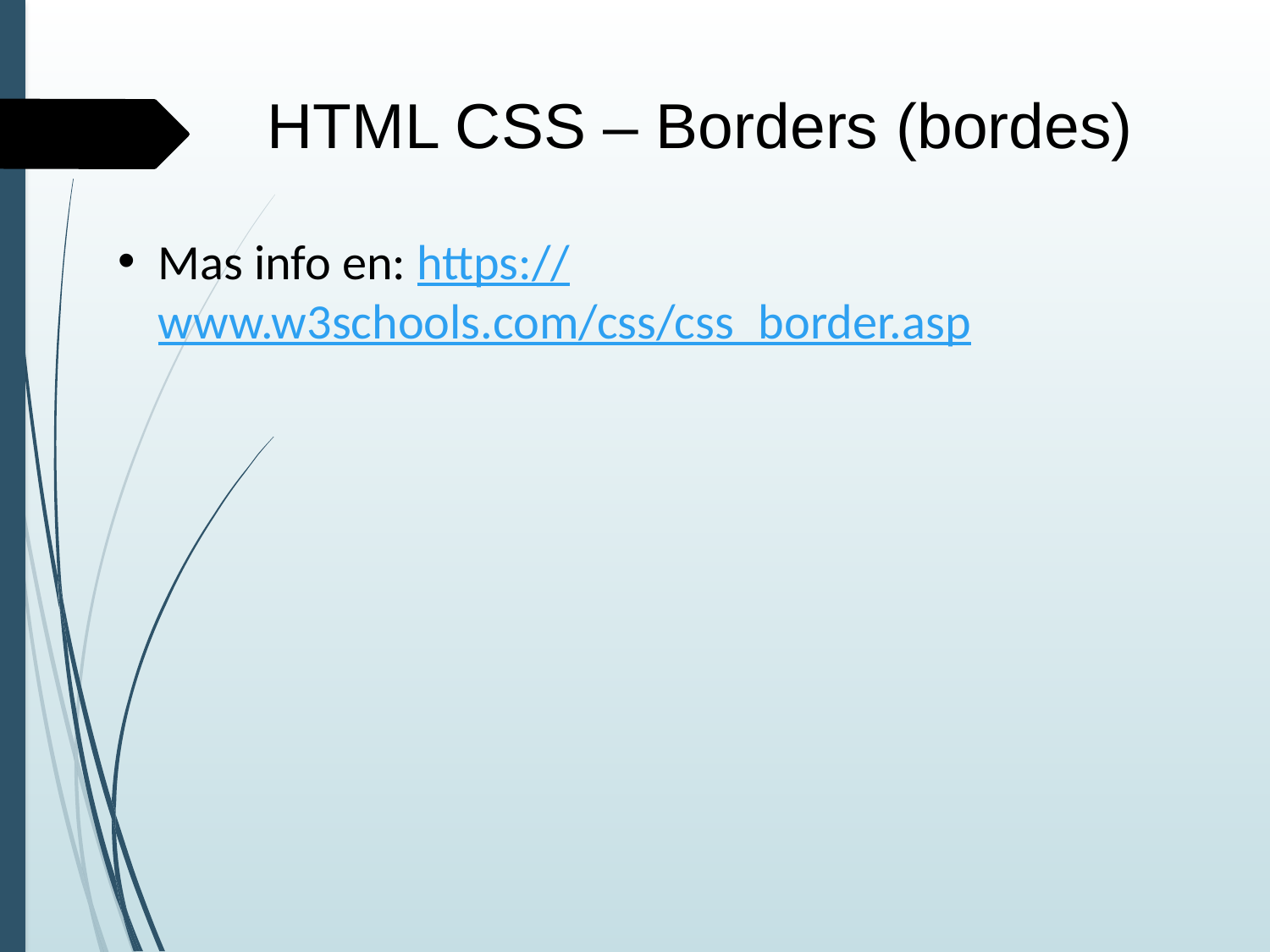

HTML CSS – Borders (bordes)

Mas info en: https://www.w3schools.com/css/css_border.asp